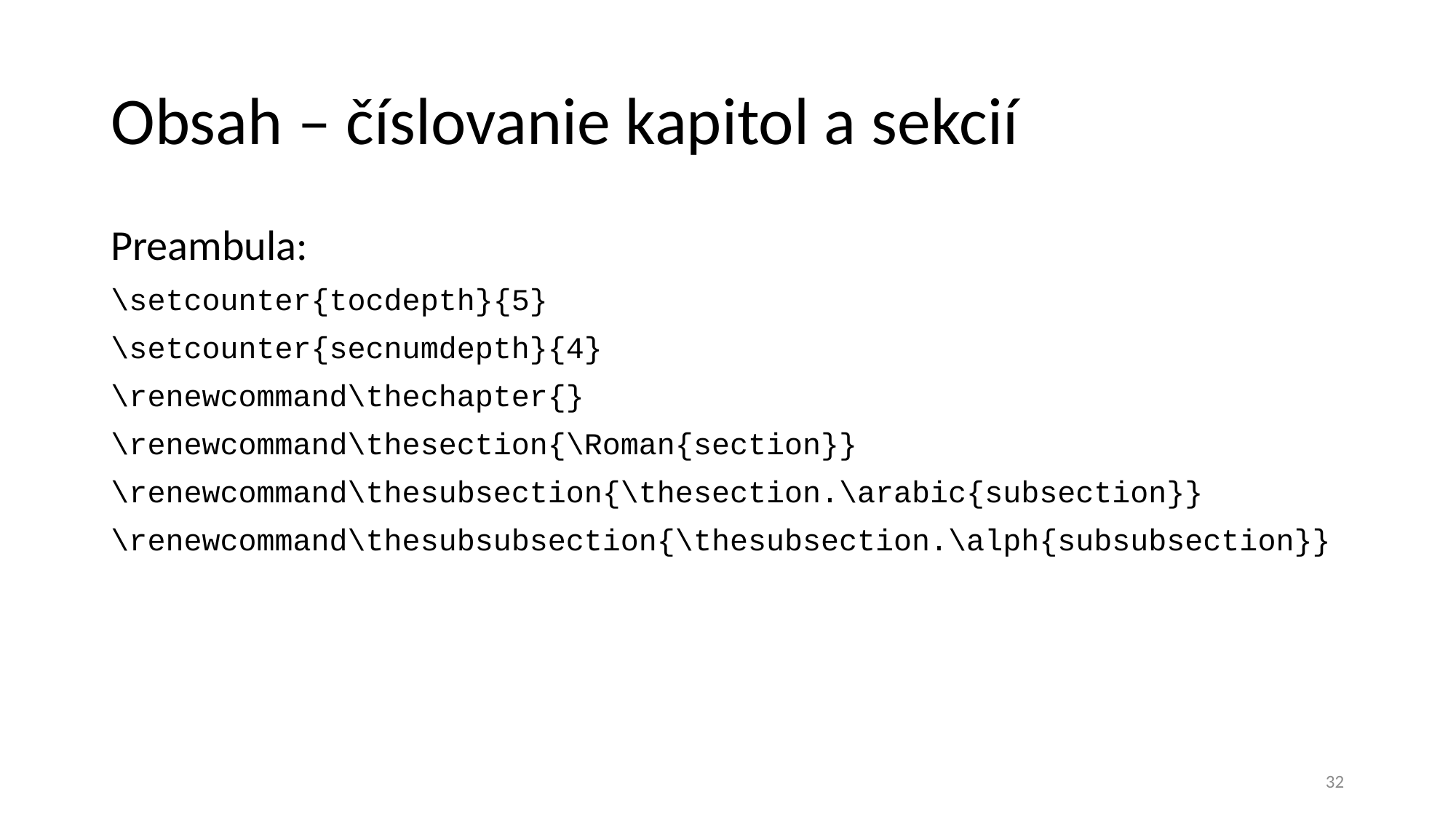

# Obsah – číslovanie kapitol a sekcií
Preambula:
\setcounter{tocdepth}{5}
\setcounter{secnumdepth}{4}
\renewcommand\thechapter{}
\renewcommand\thesection{\Roman{section}}
\renewcommand\thesubsection{\thesection.\arabic{subsection}}
\renewcommand\thesubsubsection{\thesubsection.\alph{subsubsection}}
32